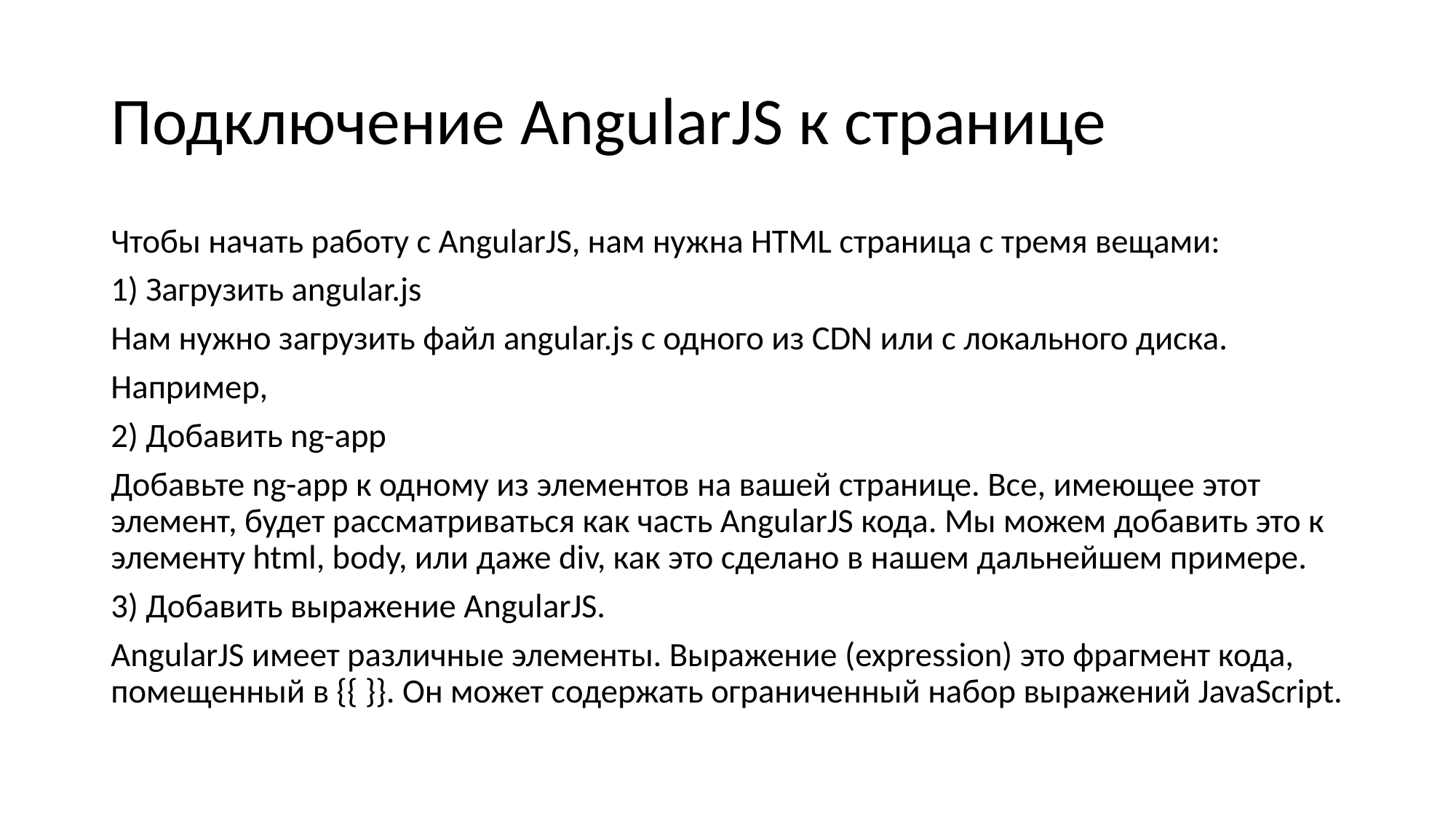

# Подключение AngularJS к странице
Чтобы начать работу с AngularJS, нам нужна HTML страница с тремя вещами:
1) Загрузить angular.js
Нам нужно загрузить файл angular.js с одного из CDN или с локального диска.
Например,
2) Добавить ng-app
Добавьте ng-app к одному из элементов на вашей странице. Все, имеющее этот элемент, будет рассматриваться как часть AngularJS кода. Мы можем добавить это к элементу html, body, или даже div, как это сделано в нашем дальнейшем примере.
3) Добавить выражение AngularJS.
AngularJS имеет различные элементы. Выражение (expression) это фрагмент кода, помещенный в {{ }}. Он может содержать ограниченный набор выражений JavaScript.